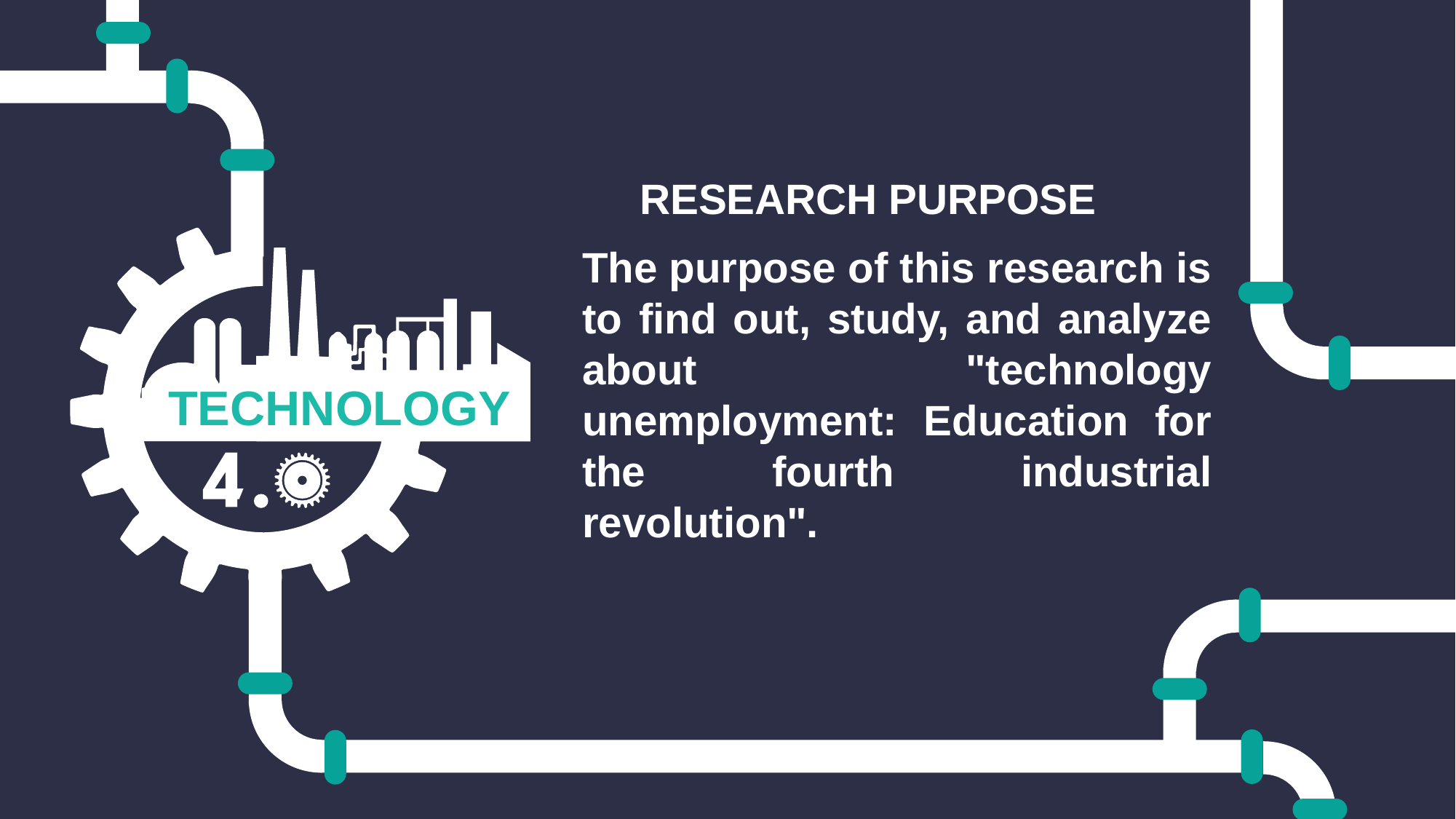

RESEARCH PURPOSE
The purpose of this research is to find out, study, and analyze about "technology unemployment: Education for the fourth industrial revolution".

TECHNOLOGY